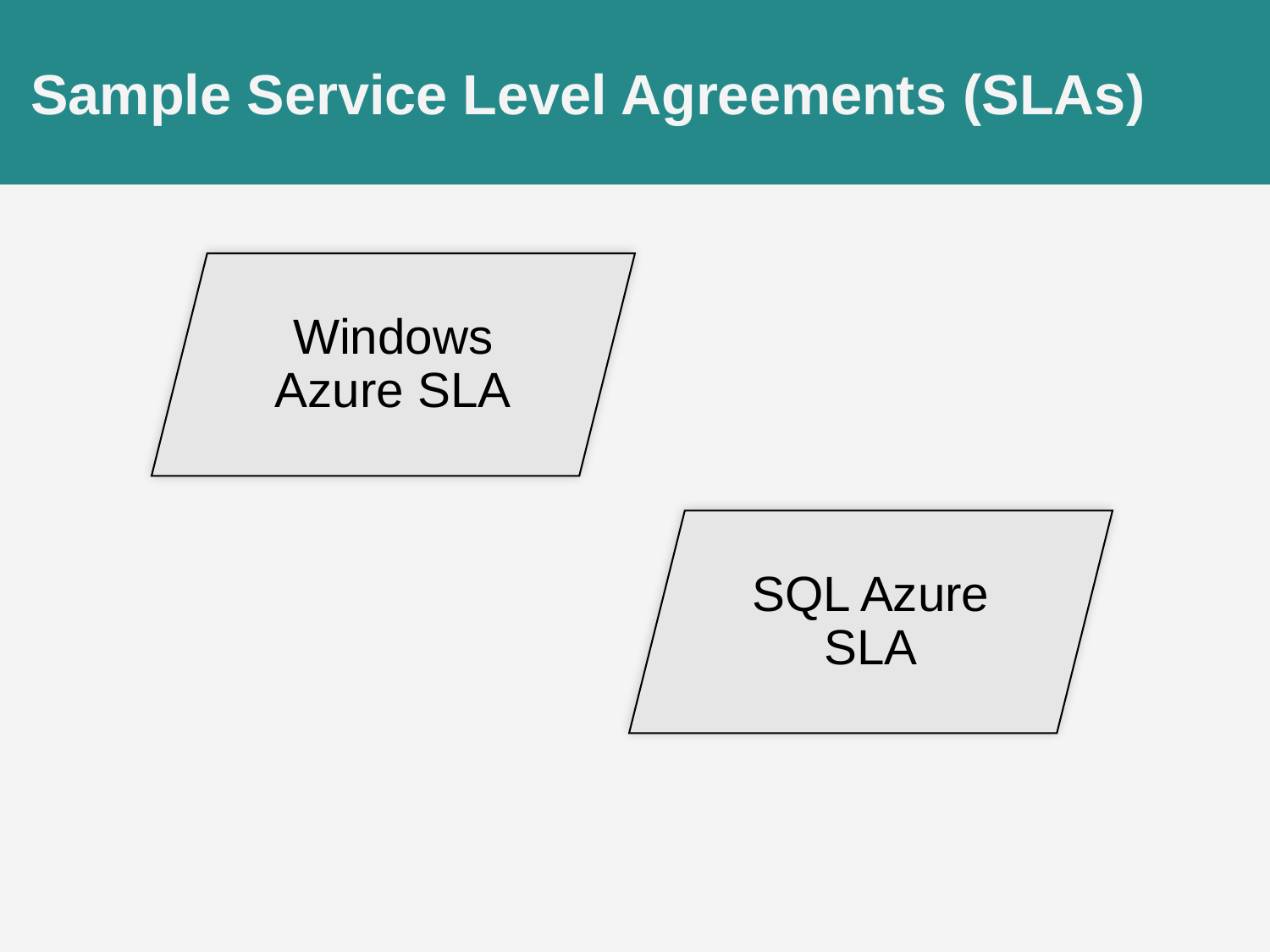

# Sample Service Level Agreements (SLAs)
Windows Azure SLA
SQL Azure SLA